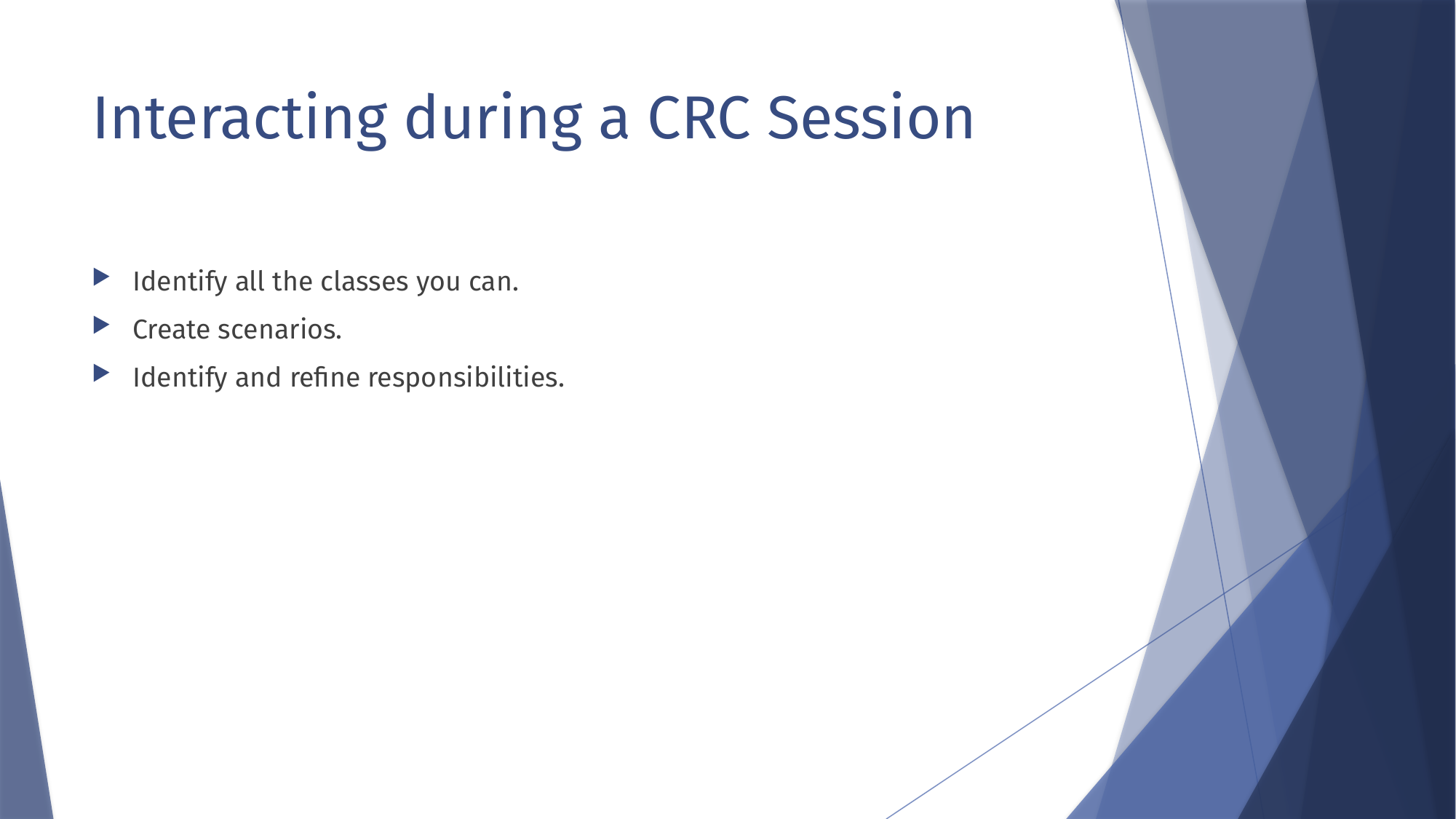

# Interacting during a CRC Session
Identify all the classes you can.
Create scenarios.
Identify and refine responsibilities.